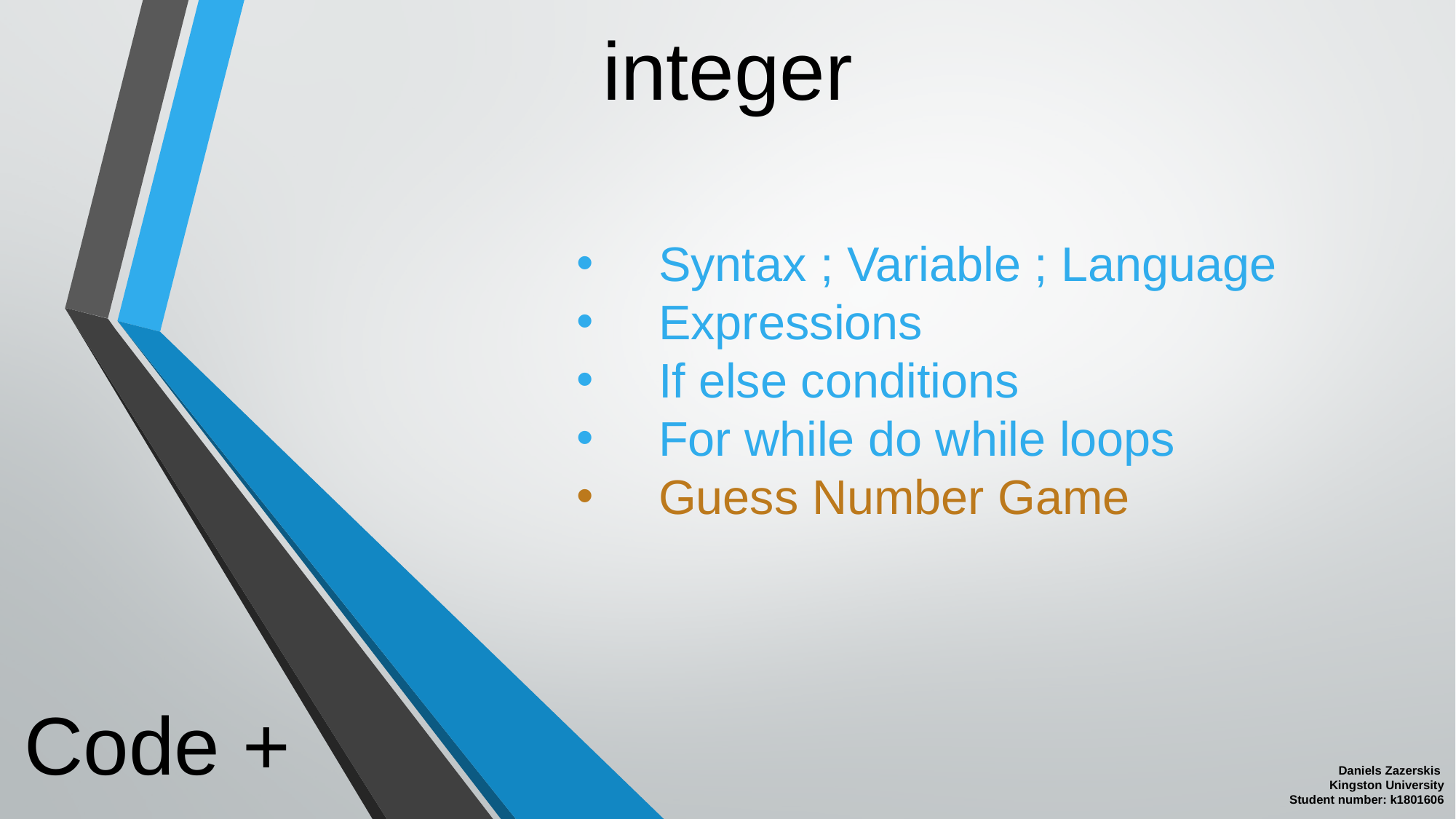

integer
Syntax ; Variable ; Language
Expressions
If else conditions
For while do while loops
Guess Number Game

Code +
Daniels Zazerskis
Kingston University
Student number: k1801606